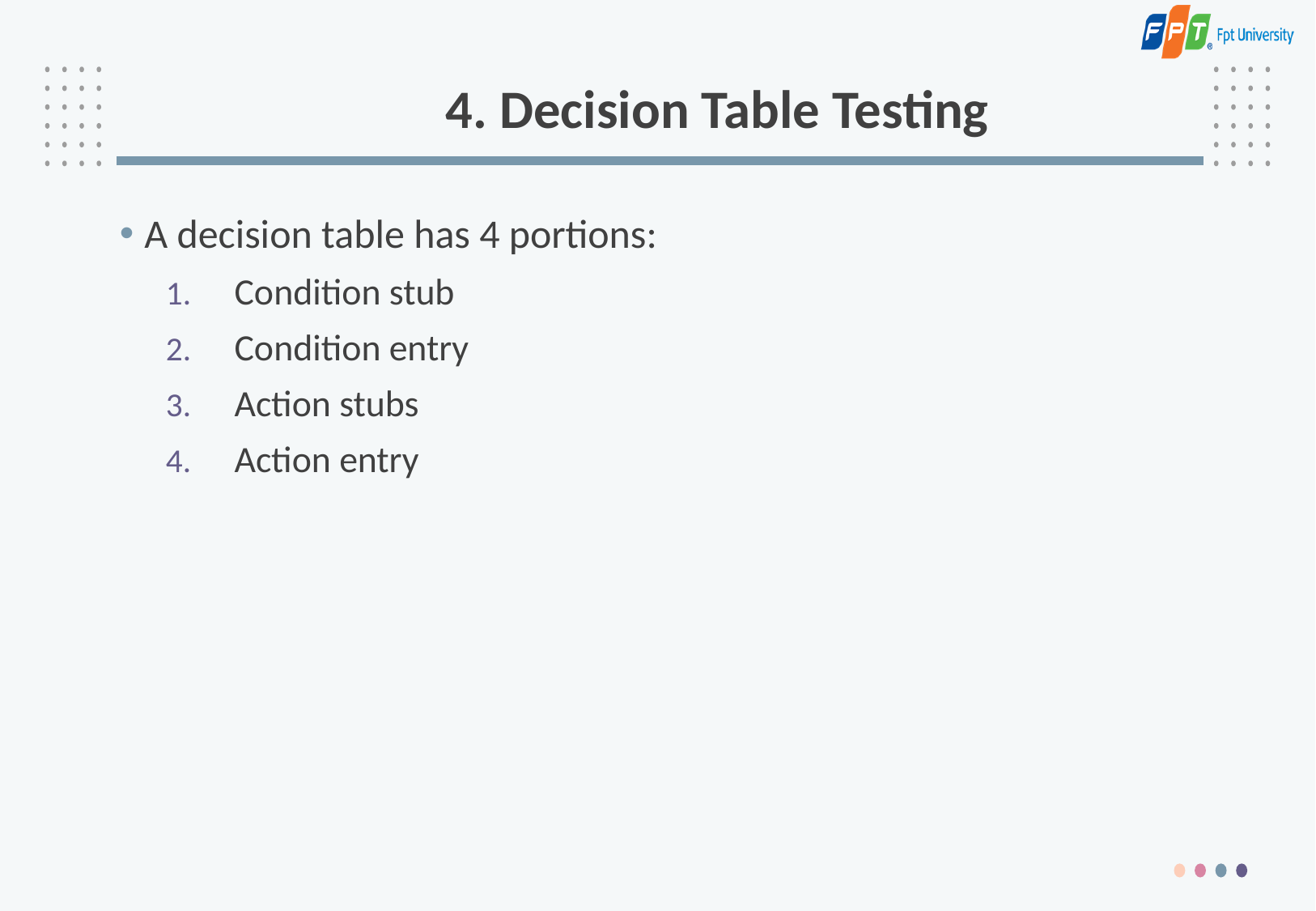

# 4. Decision Table Testing
A decision table has 4 portions:
Condition stub
Condition entry
Action stubs
Action entry